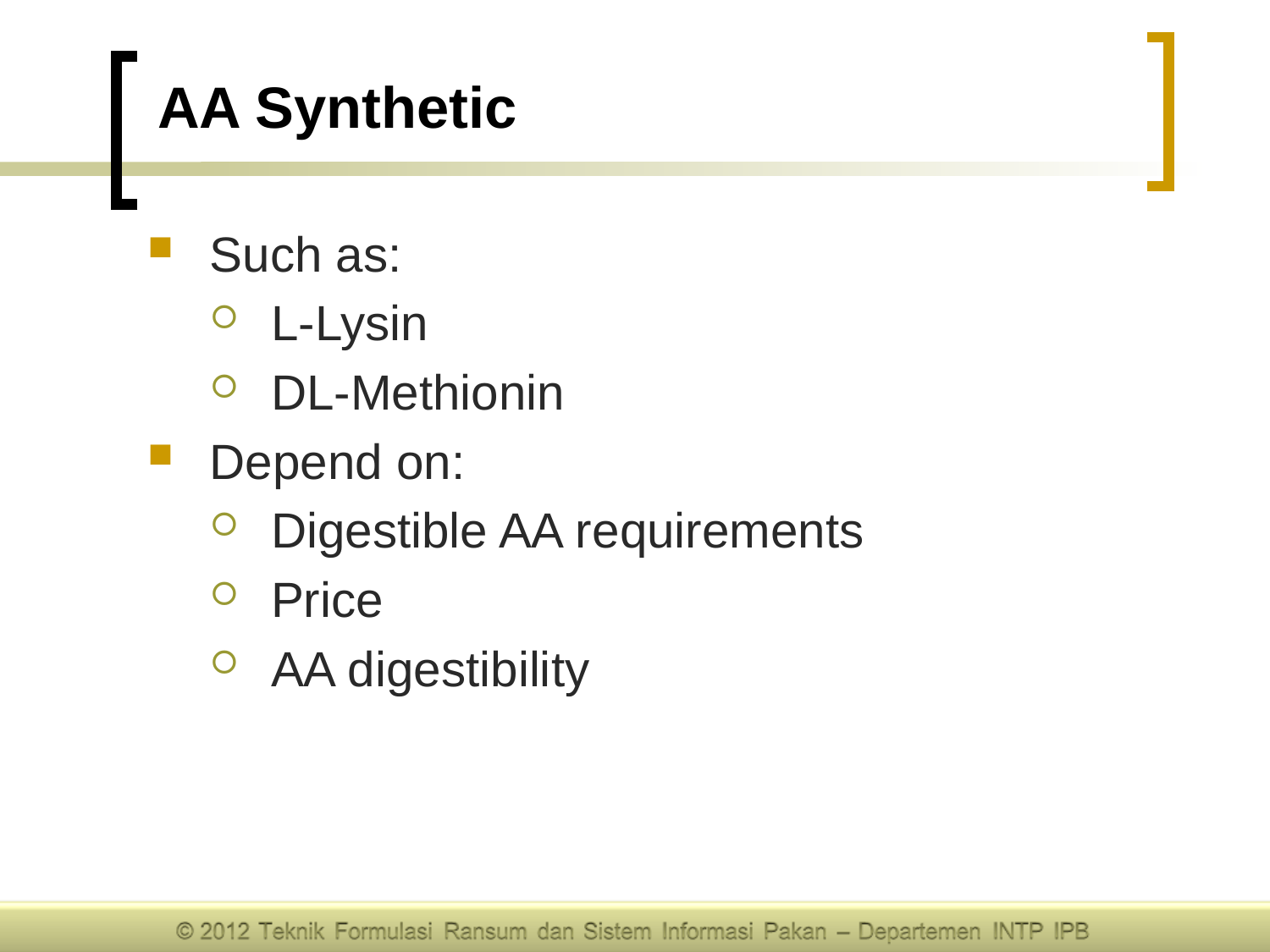

# AA Synthetic
Such as:
L-Lysin
DL-Methionin
Depend on:
Digestible AA requirements
Price
AA digestibility